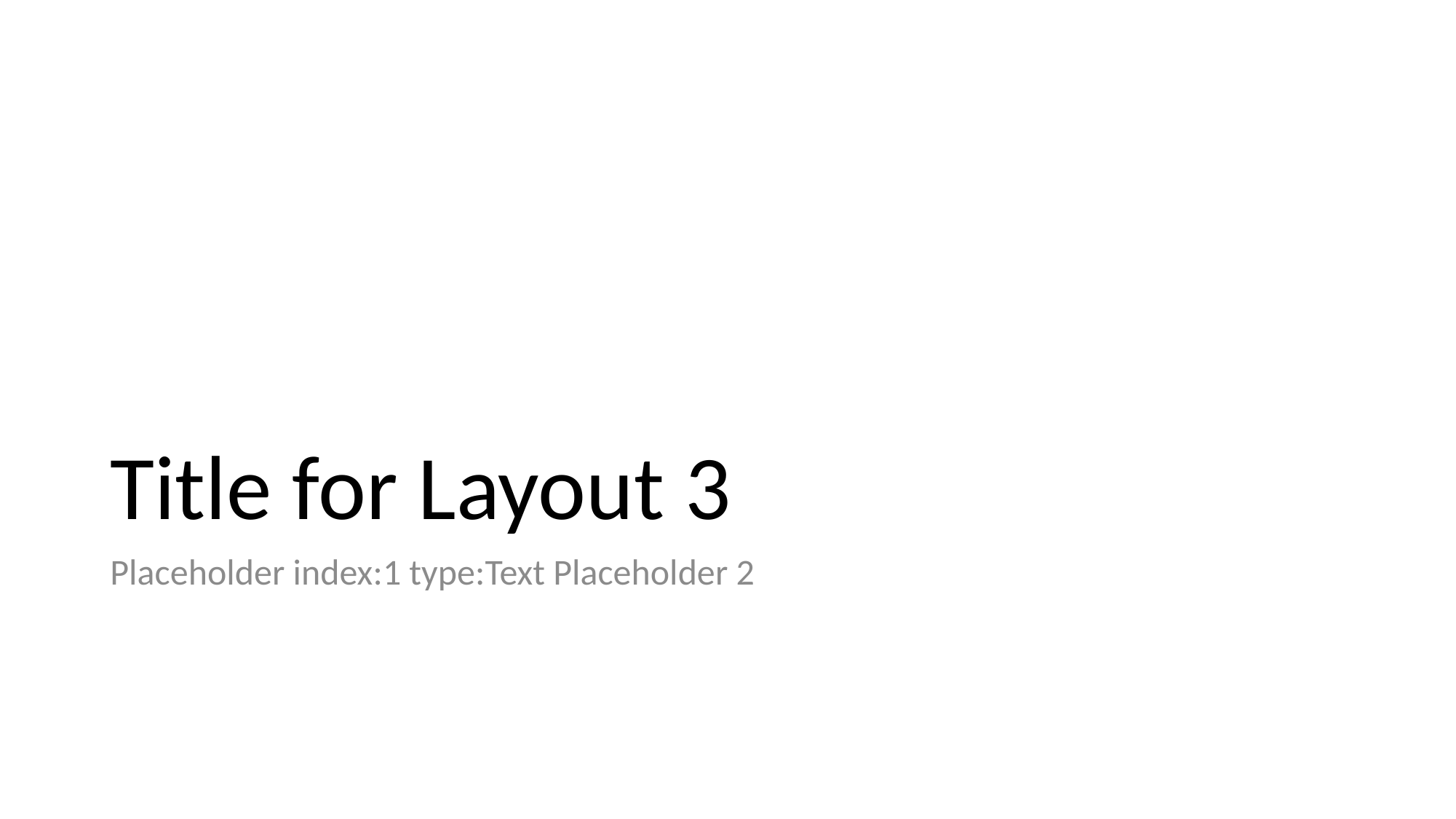

# Title for Layout 3
Placeholder index:1 type:Text Placeholder 2